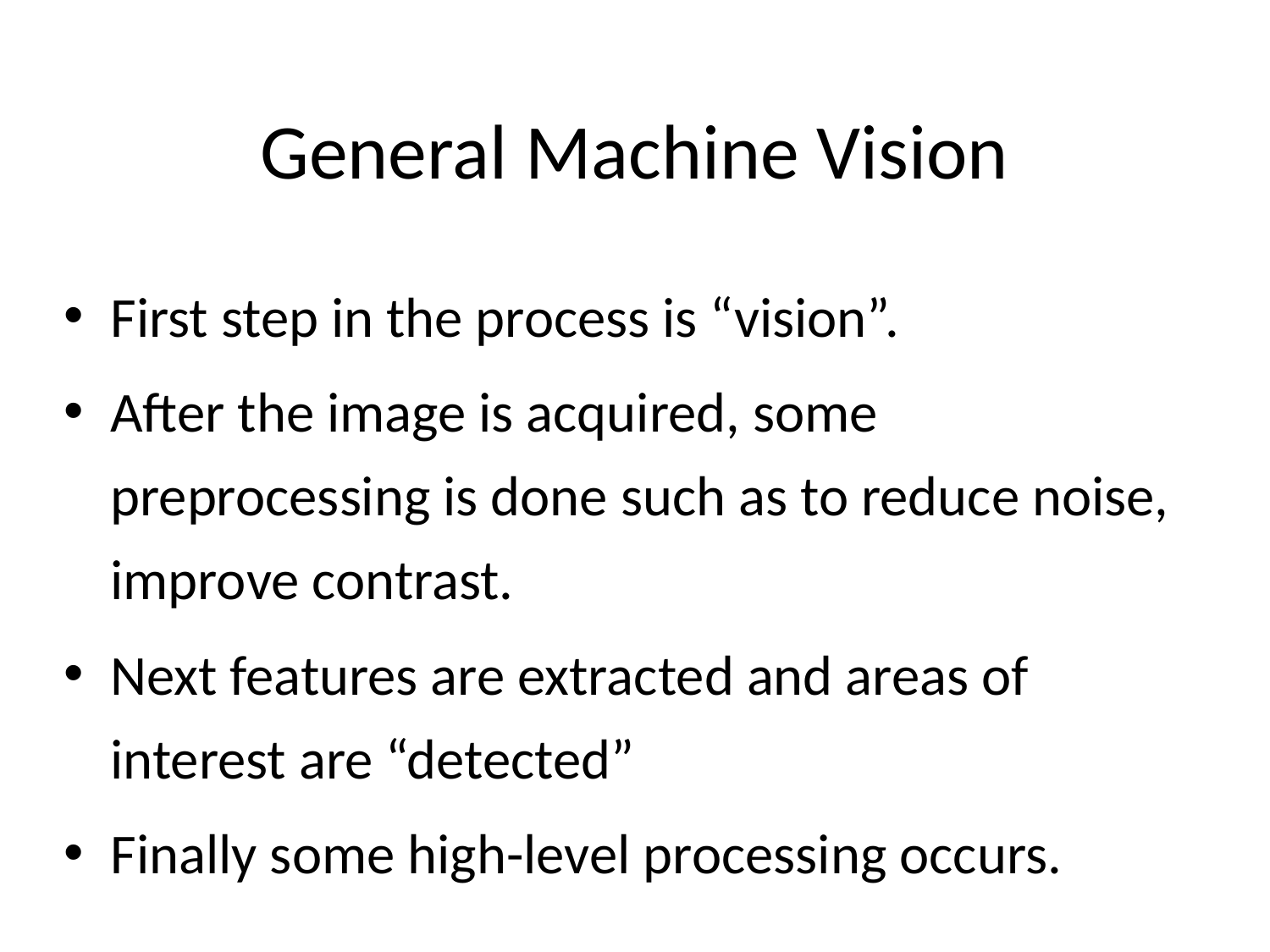

# General Machine Vision
First step in the process is “vision”.
After the image is acquired, some preprocessing is done such as to reduce noise, improve contrast.
Next features are extracted and areas of interest are “detected”
Finally some high-level processing occurs.